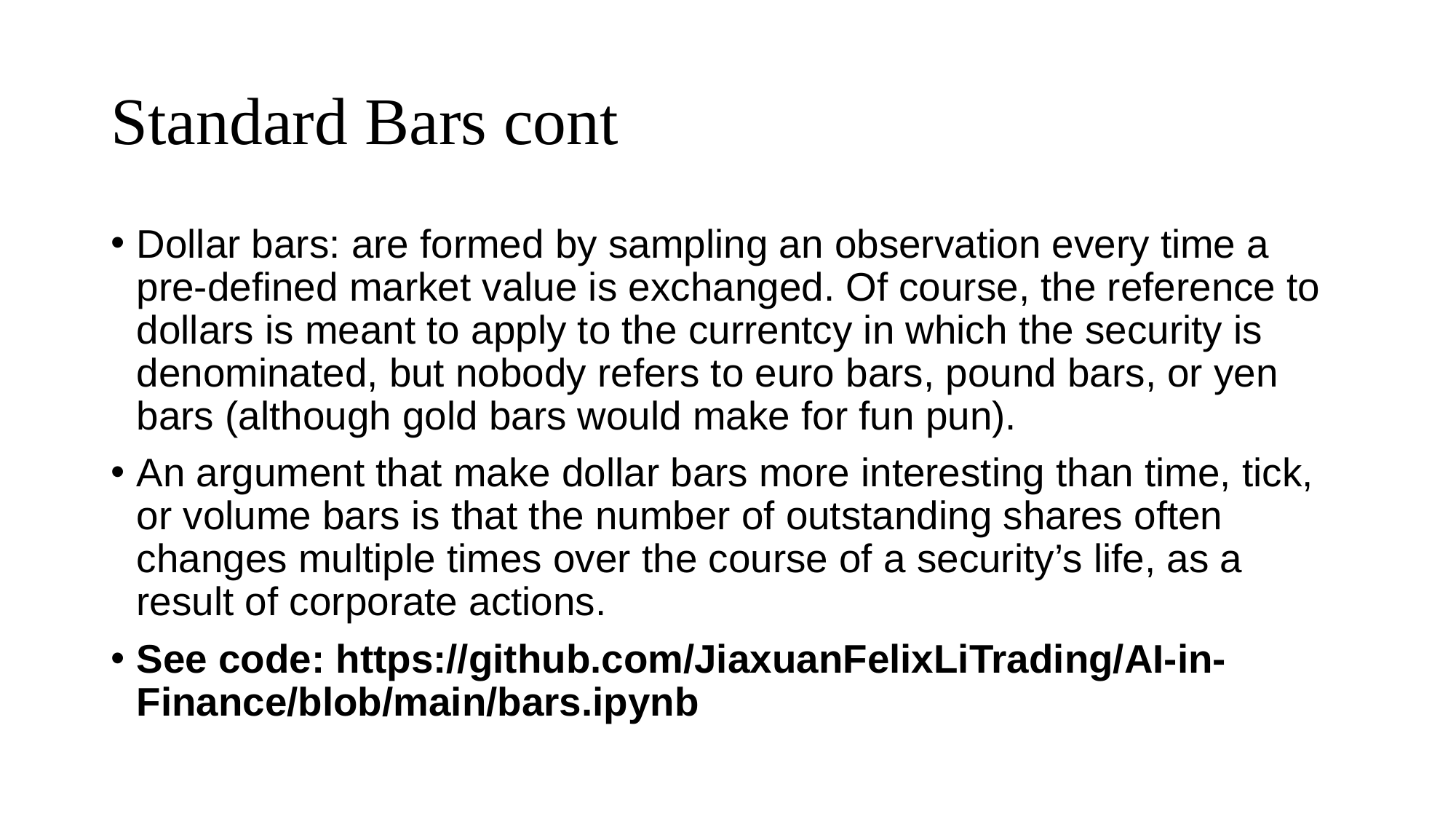

# Standard Bars cont
Dollar bars: are formed by sampling an observation every time a pre-defined market value is exchanged. Of course, the reference to dollars is meant to apply to the currentcy in which the security is denominated, but nobody refers to euro bars, pound bars, or yen bars (although gold bars would make for fun pun).
An argument that make dollar bars more interesting than time, tick, or volume bars is that the number of outstanding shares often changes multiple times over the course of a security’s life, as a result of corporate actions.
See code: https://github.com/JiaxuanFelixLiTrading/AI-in-Finance/blob/main/bars.ipynb